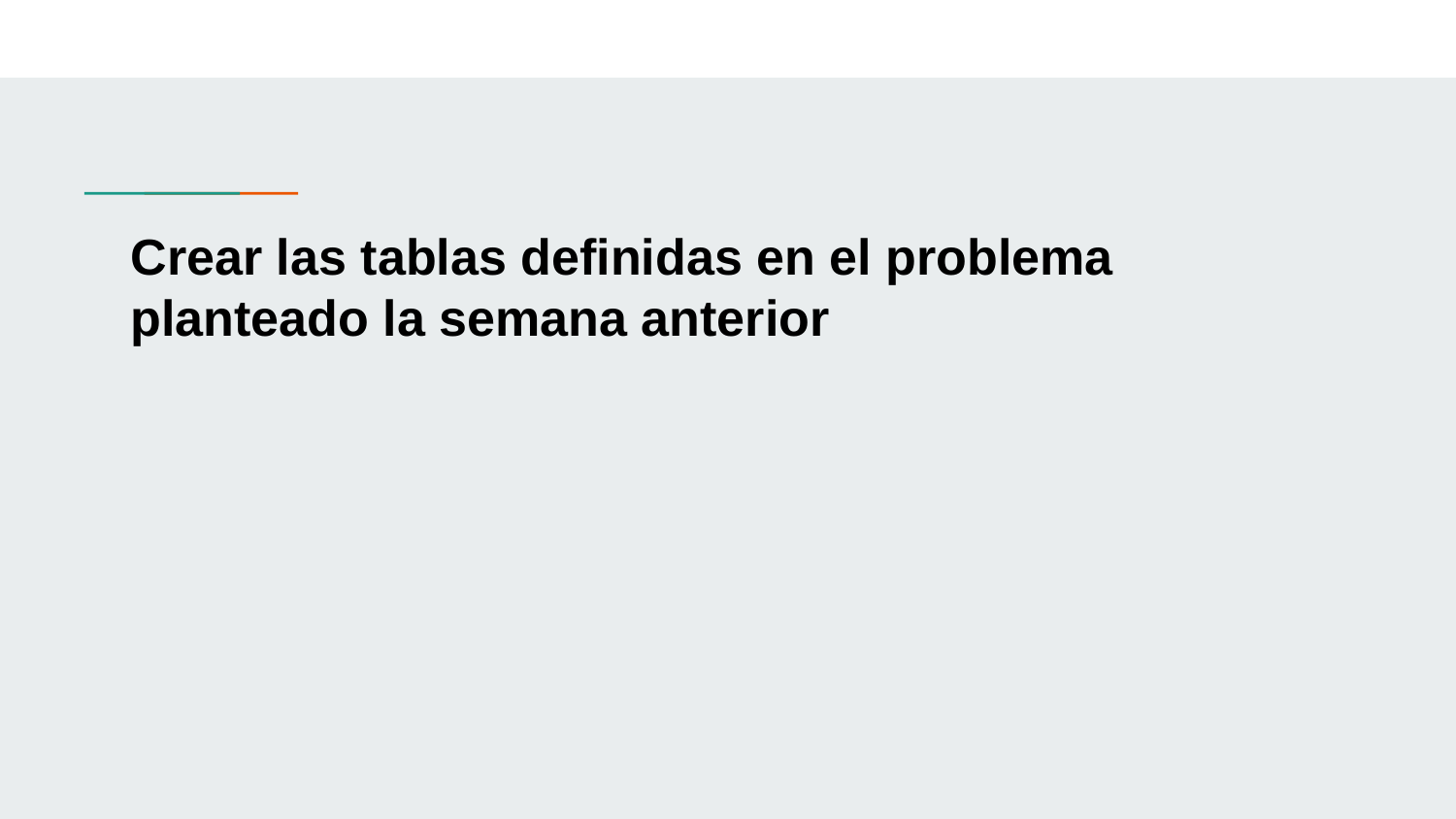

# Crear las tablas definidas en el problema planteado la semana anterior